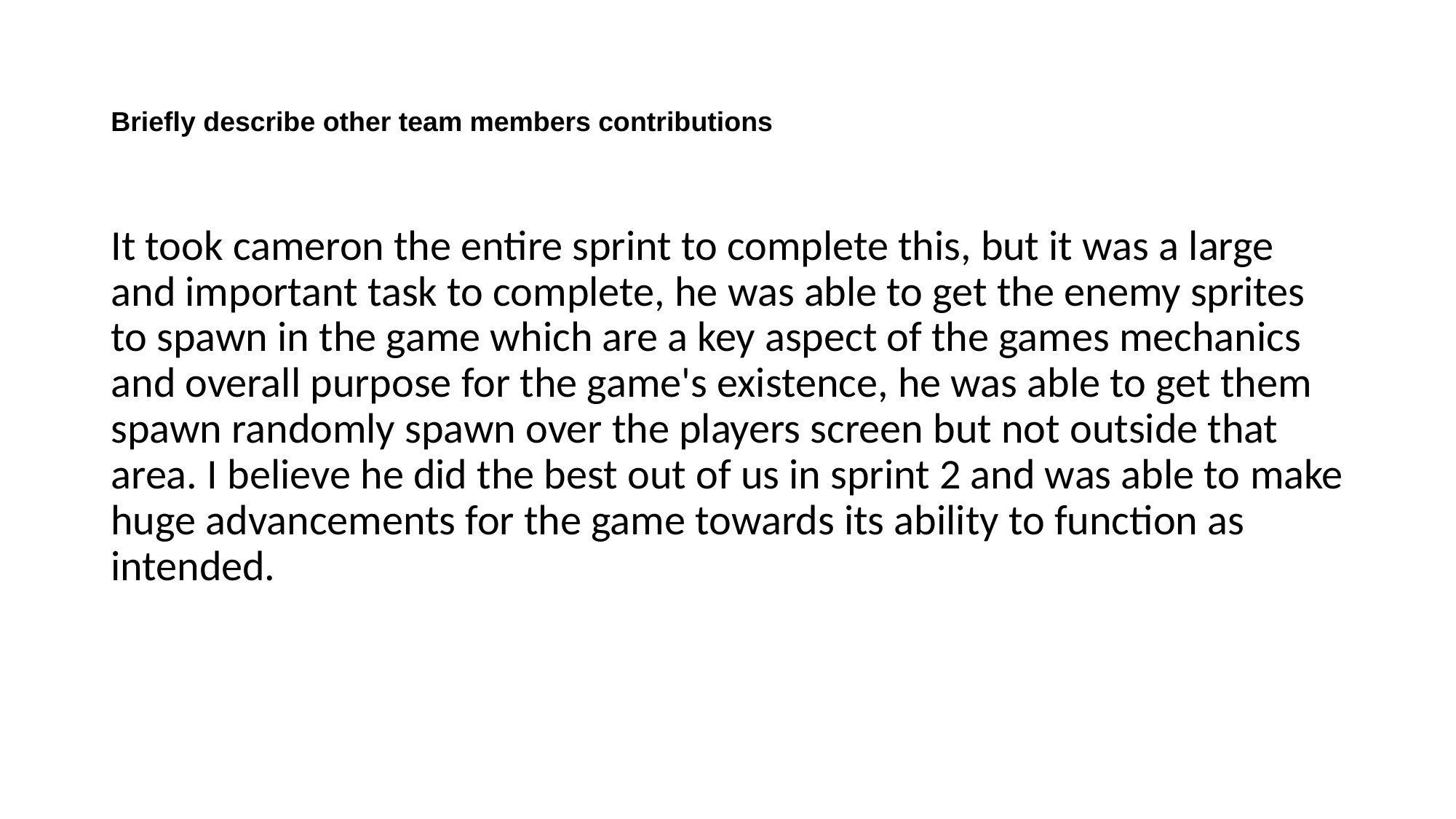

# Briefly describe other team members contributions
It took cameron the entire sprint to complete this, but it was a large and important task to complete, he was able to get the enemy sprites to spawn in the game which are a key aspect of the games mechanics and overall purpose for the game's existence, he was able to get them spawn randomly spawn over the players screen but not outside that area. I believe he did the best out of us in sprint 2 and was able to make huge advancements for the game towards its ability to function as intended.